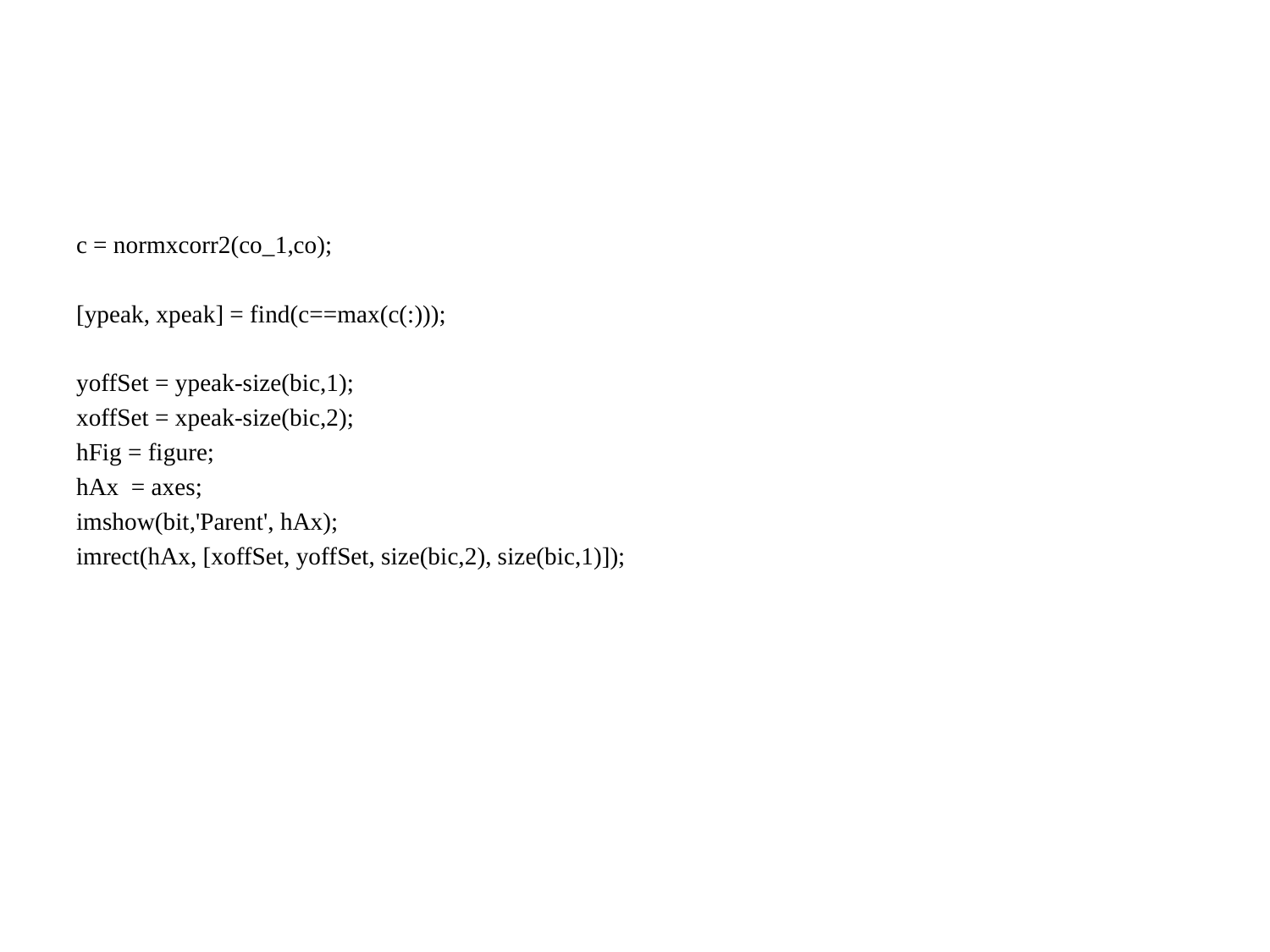

#
c = normxcorr2(co_1,co);

[ypeak, xpeak] = find(c==max(c(:)));

yoffSet = ypeak-size(bic,1);
xoffSet = xpeak-size(bic,2);
hFig = figure;
hAx  = axes;
imshow(bit,'Parent', hAx);
imrect(hAx, [xoffSet, yoffSet, size(bic,2), size(bic,1)]);